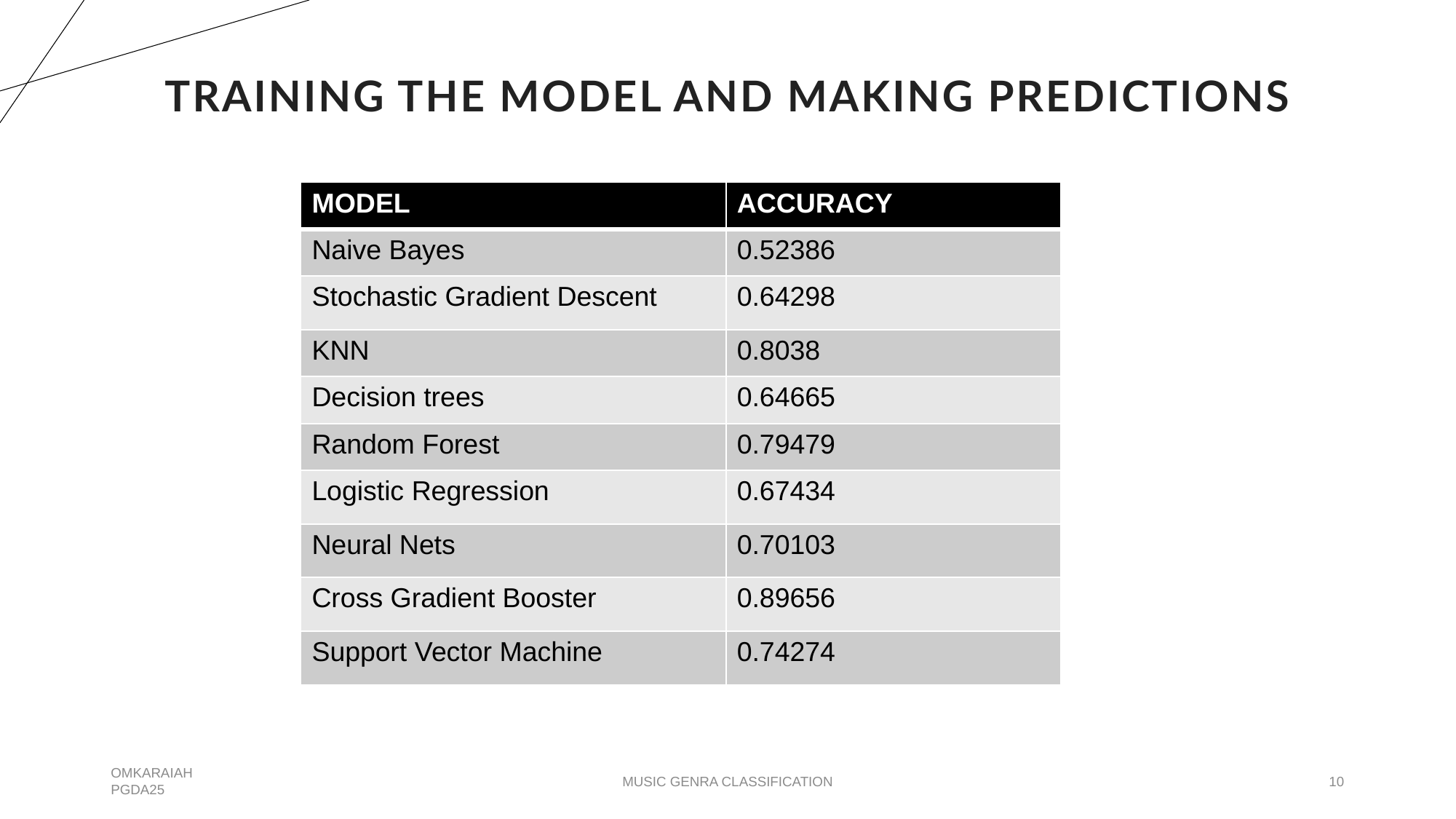

# Training the Model and making predictions
| MODEL | ACCURACY |
| --- | --- |
| Naive Bayes | 0.52386 |
| Stochastic Gradient Descent | 0.64298 |
| KNN | 0.8038 |
| Decision trees | 0.64665 |
| Random Forest | 0.79479 |
| Logistic Regression | 0.67434 |
| Neural Nets | 0.70103 |
| Cross Gradient Booster | 0.89656 |
| Support Vector Machine | 0.74274 |
OMKARAIAH
PGDA25
MUSIC GENRA CLASSIFICATION
10